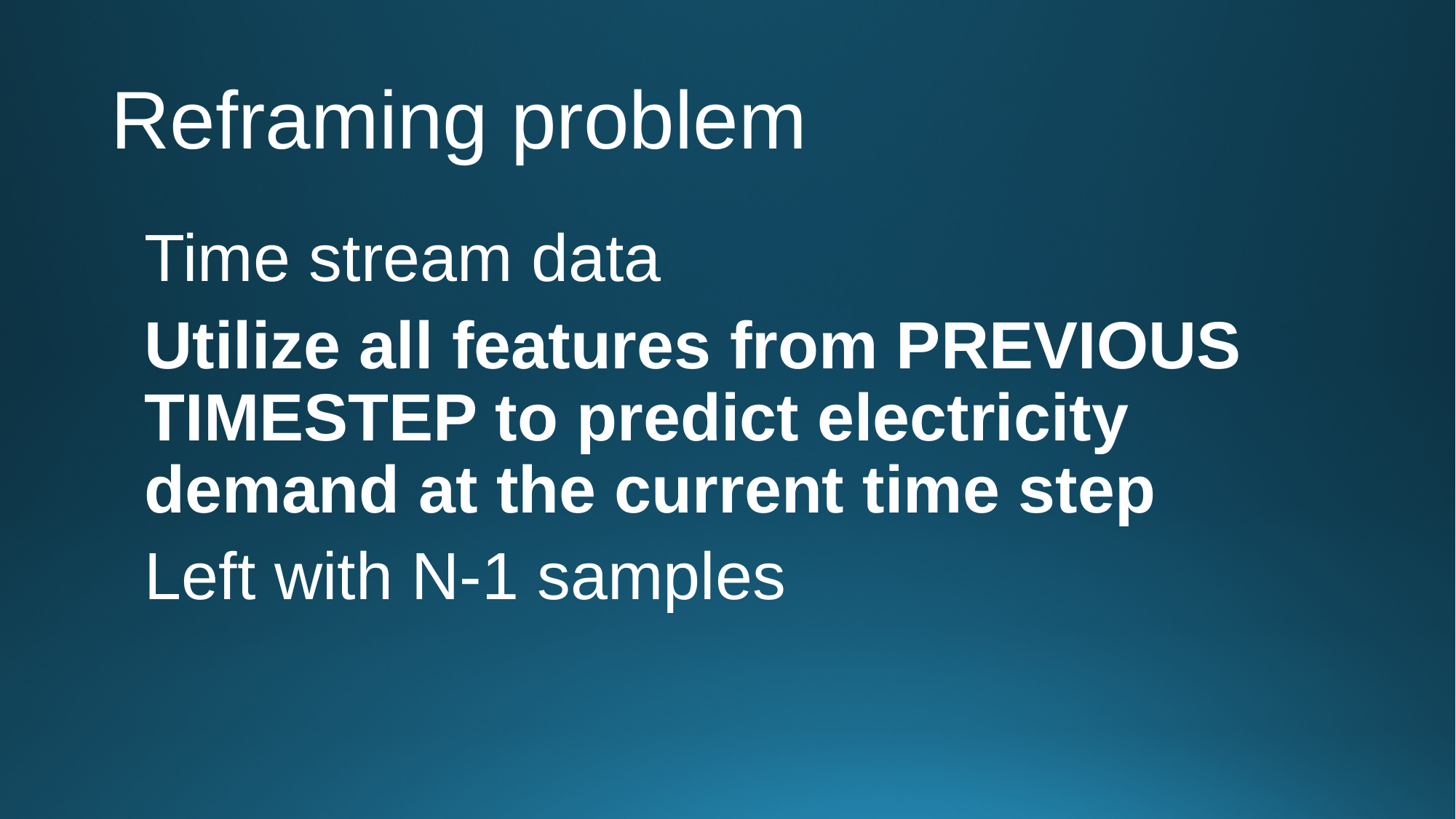

# Reframing problem
Time stream data
Utilize all features from PREVIOUS TIMESTEP to predict electricity demand at the current time step
Left with N-1 samples